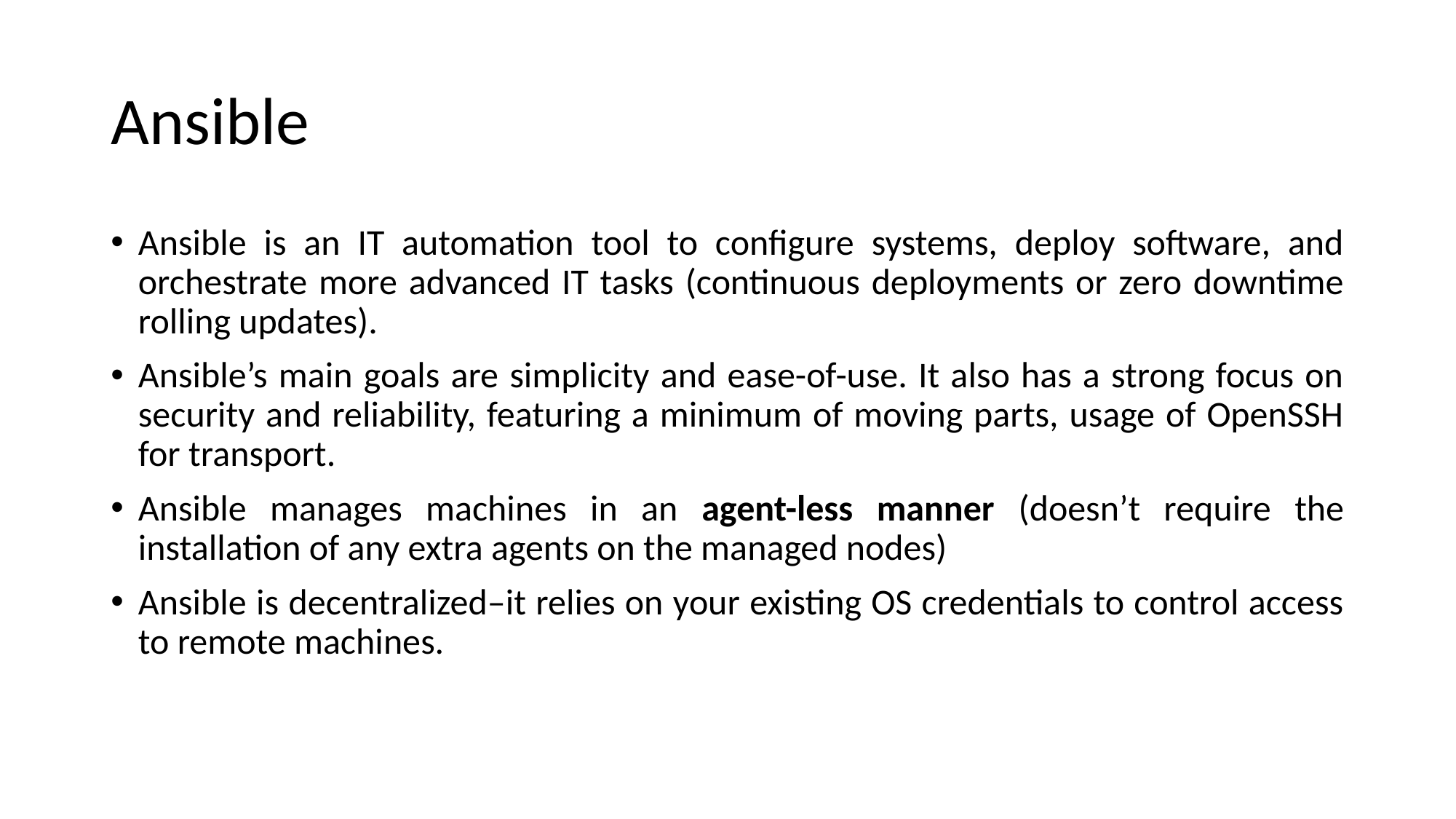

# Ansible
Ansible is an IT automation tool to configure systems, deploy software, and orchestrate more advanced IT tasks (continuous deployments or zero downtime rolling updates).
Ansible’s main goals are simplicity and ease-of-use. It also has a strong focus on security and reliability, featuring a minimum of moving parts, usage of OpenSSH for transport.
Ansible manages machines in an agent-less manner (doesn’t require the installation of any extra agents on the managed nodes)
Ansible is decentralized–it relies on your existing OS credentials to control access to remote machines.